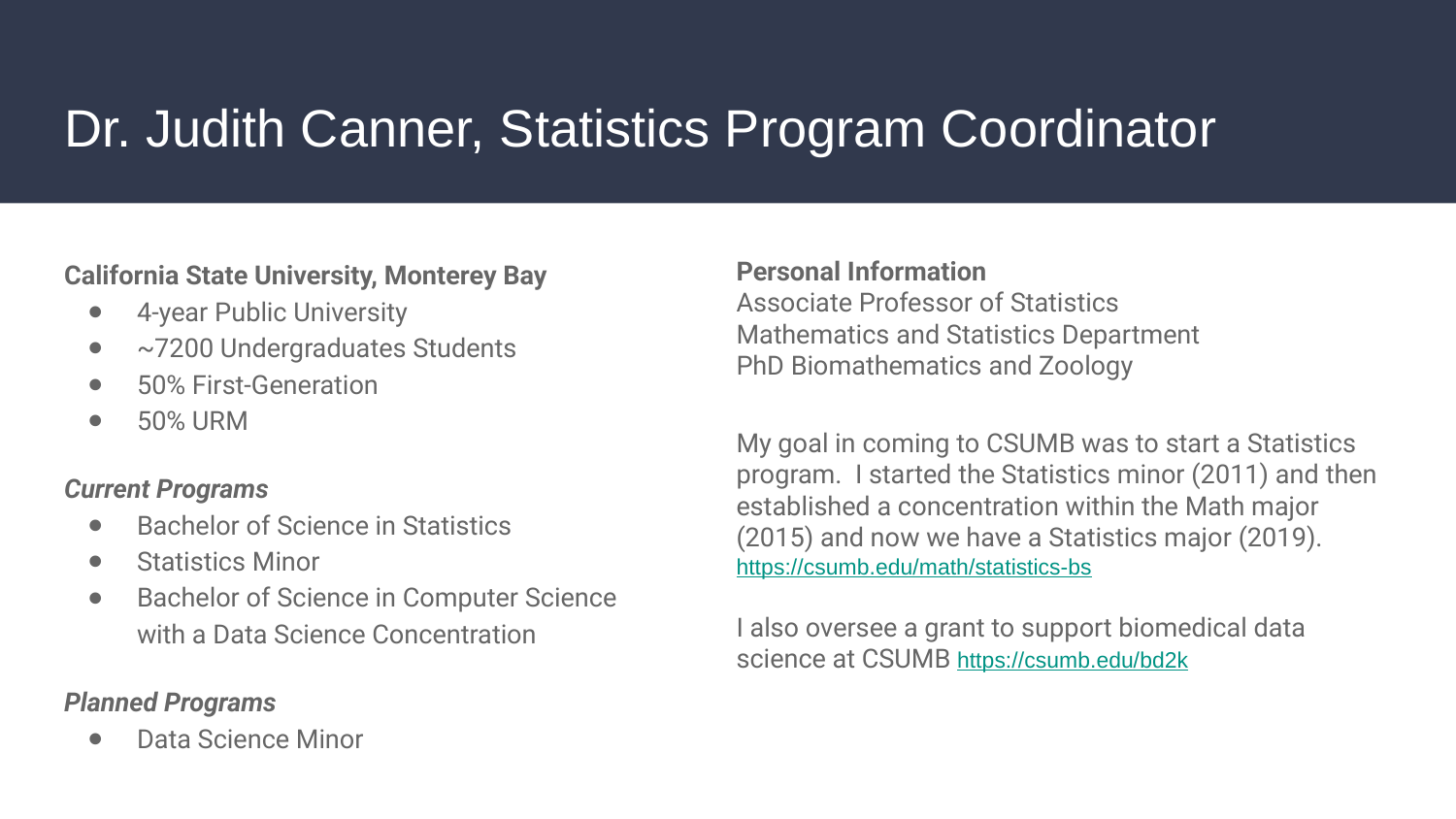

# Dr. Judith Canner, Statistics Program Coordinator
California State University, Monterey Bay
4-year Public University
~7200 Undergraduates Students
50% First-Generation
50% URM
Current Programs
Bachelor of Science in Statistics
Statistics Minor
Bachelor of Science in Computer Science with a Data Science Concentration
Planned Programs
Data Science Minor
Personal Information
Associate Professor of Statistics
Mathematics and Statistics Department
PhD Biomathematics and Zoology

My goal in coming to CSUMB was to start a Statistics program.  I started the Statistics minor (2011) and then established a concentration within the Math major (2015) and now we have a Statistics major (2019).
https://csumb.edu/math/statistics-bs

I also oversee a grant to support biomedical data science at CSUMB https://csumb.edu/bd2k